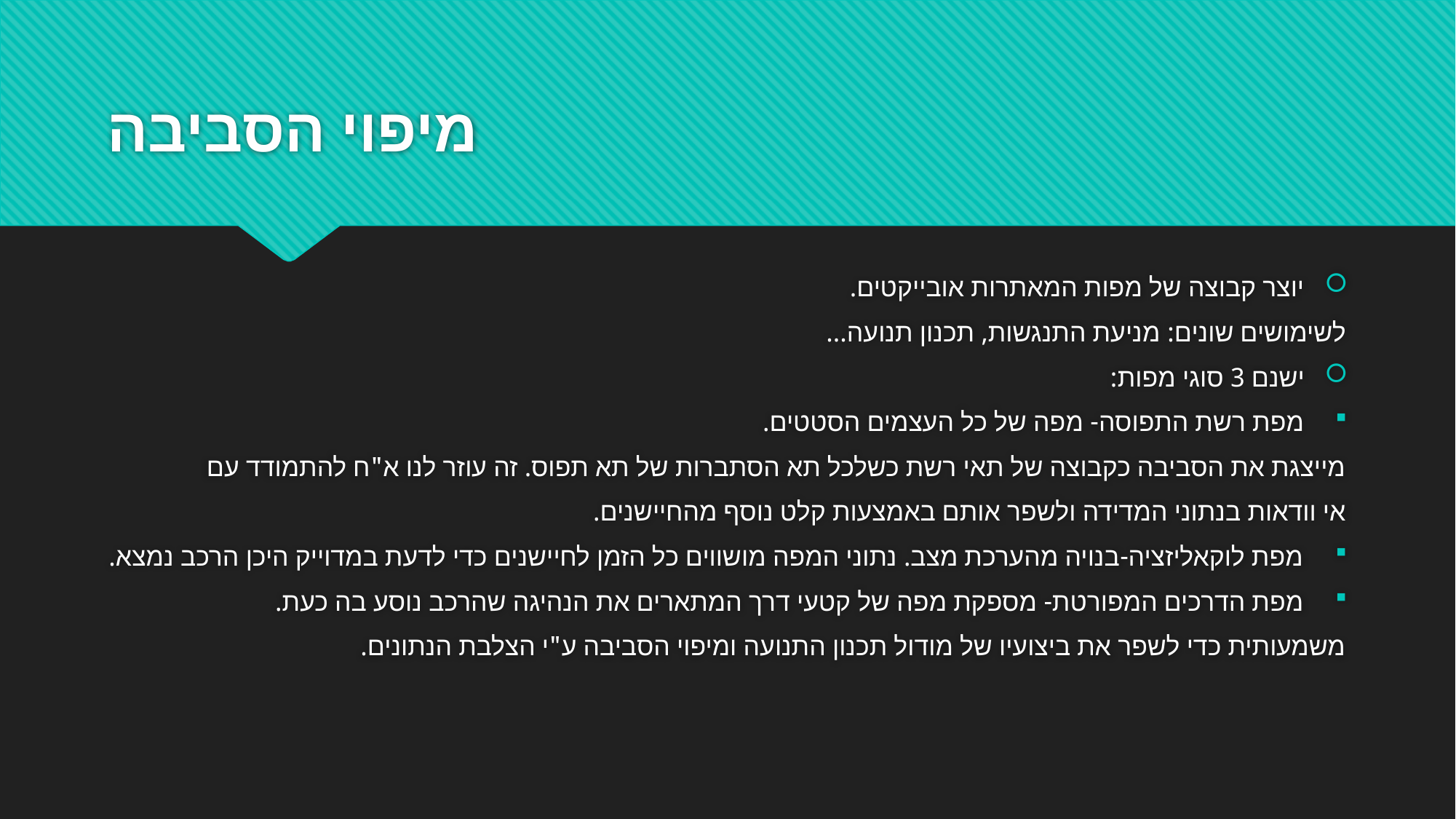

# מיפוי הסביבה
יוצר קבוצה של מפות המאתרות אובייקטים.
לשימושים שונים: מניעת התנגשות, תכנון תנועה...
ישנם 3 סוגי מפות:
מפת רשת התפוסה- מפה של כל העצמים הסטטים.
מייצגת את הסביבה כקבוצה של תאי רשת כשלכל תא הסתברות של תא תפוס. זה עוזר לנו א"ח להתמודד עם
אי וודאות בנתוני המדידה ולשפר אותם באמצעות קלט נוסף מהחיישנים.
מפת לוקאליזציה-בנויה מהערכת מצב. נתוני המפה מושווים כל הזמן לחיישנים כדי לדעת במדוייק היכן הרכב נמצא.
מפת הדרכים המפורטת- מספקת מפה של קטעי דרך המתארים את הנהיגה שהרכב נוסע בה כעת.
משמעותית כדי לשפר את ביצועיו של מודול תכנון התנועה ומיפוי הסביבה ע"י הצלבת הנתונים.